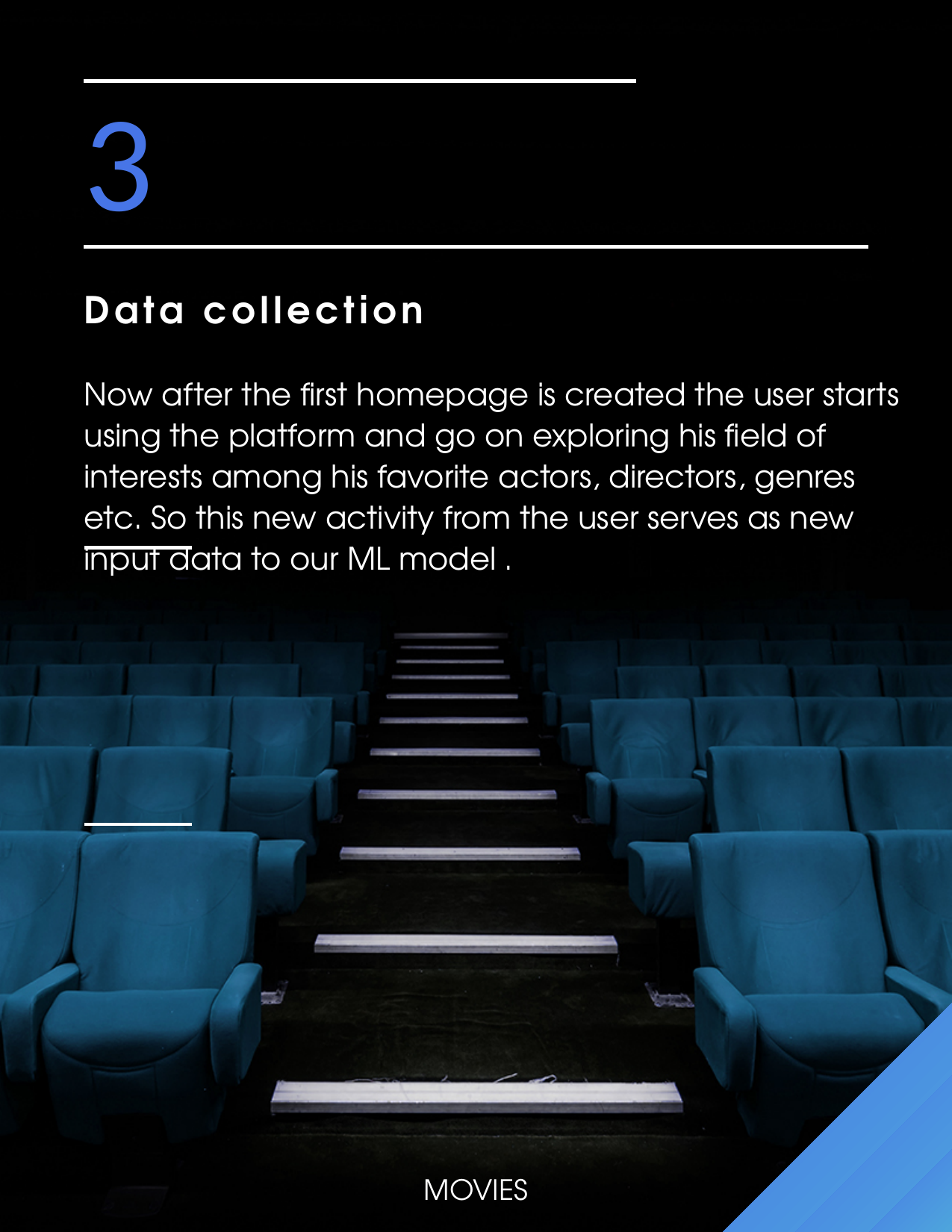

# 3
Data collection
Now after the first homepage is created the user starts using the platform and go on exploring his field of interests among his favorite actors, directors, genres etc. So this new activity from the user serves as new input data to our ML model .
MOVIES